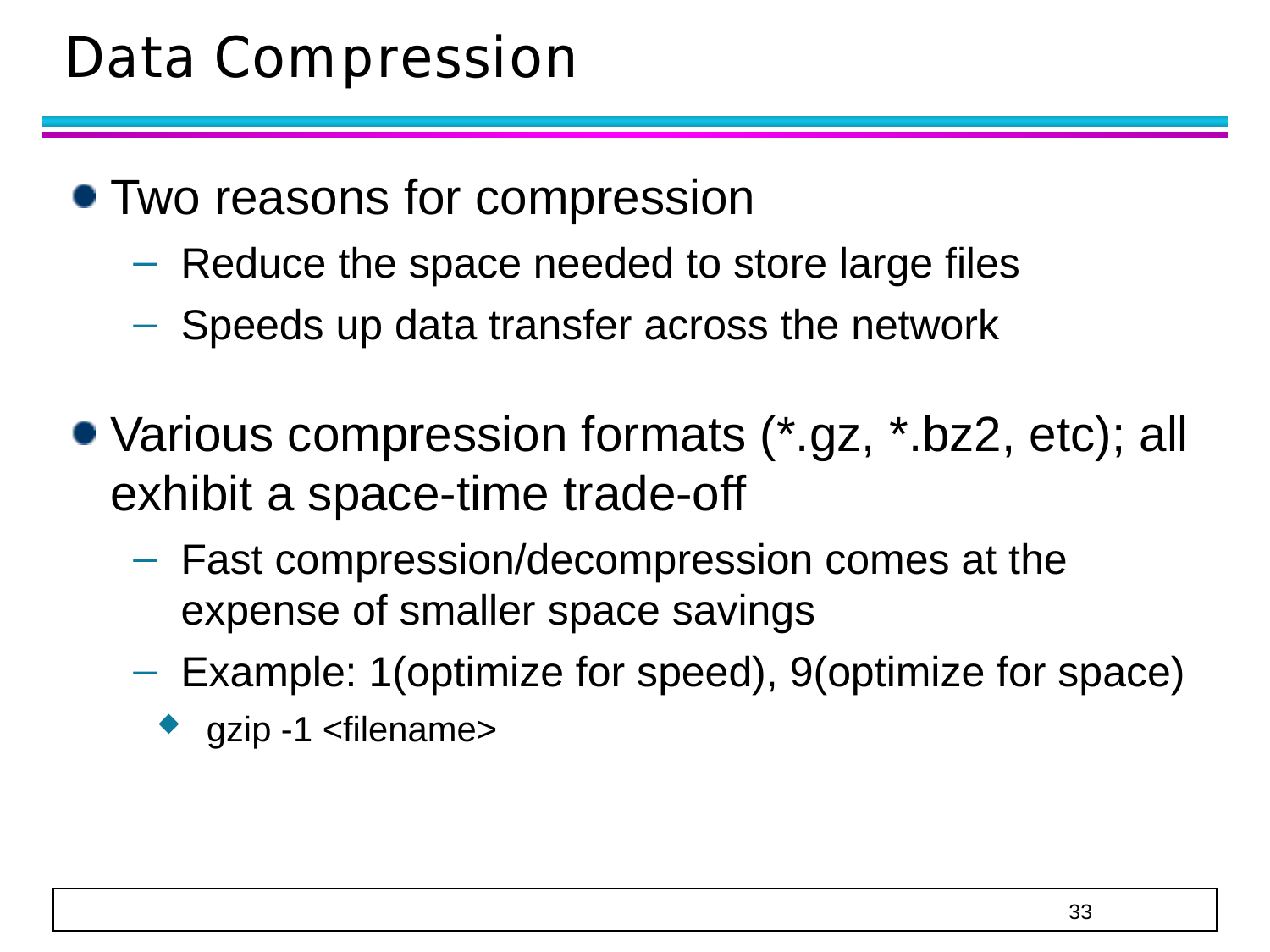

# Data Compression
Two reasons for compression
Reduce the space needed to store large files
Speeds up data transfer across the network

Various compression formats (*.gz, *.bz2, etc); all exhibit a space-time trade-off
Fast compression/decompression comes at the expense of smaller space savings
Example: 1(optimize for speed), 9(optimize for space)
 gzip -1 <filename>